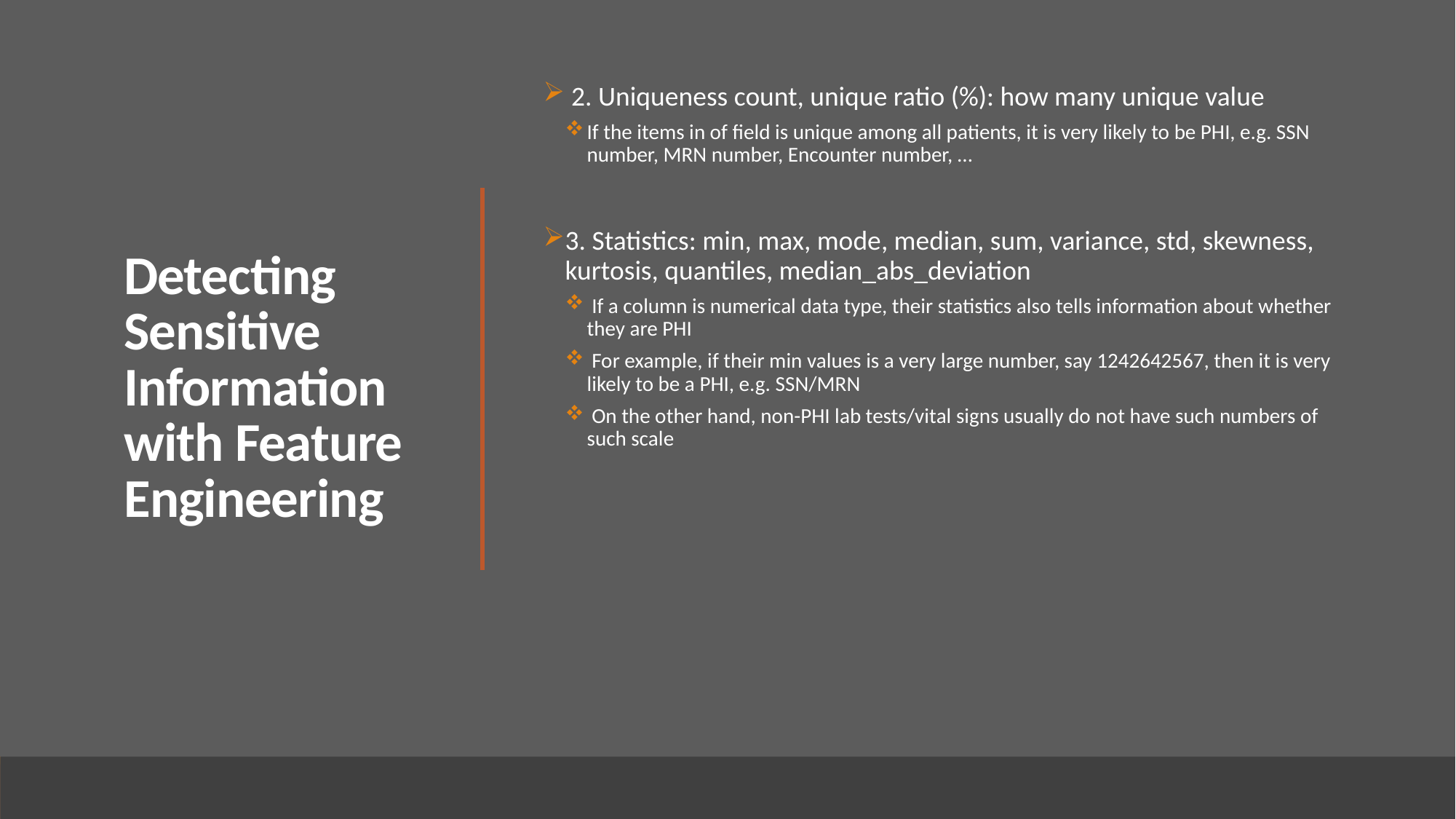

# Detecting Sensitive Information with Feature Engineering
 2. Uniqueness count, unique ratio (%): how many unique value
If the items in of field is unique among all patients, it is very likely to be PHI, e.g. SSN number, MRN number, Encounter number, …

3. Statistics: min, max, mode, median, sum, variance, std, skewness, kurtosis, quantiles, median_abs_deviation
 If a column is numerical data type, their statistics also tells information about whether they are PHI
 For example, if their min values is a very large number, say 1242642567, then it is very likely to be a PHI, e.g. SSN/MRN
 On the other hand, non-PHI lab tests/vital signs usually do not have such numbers of such scale